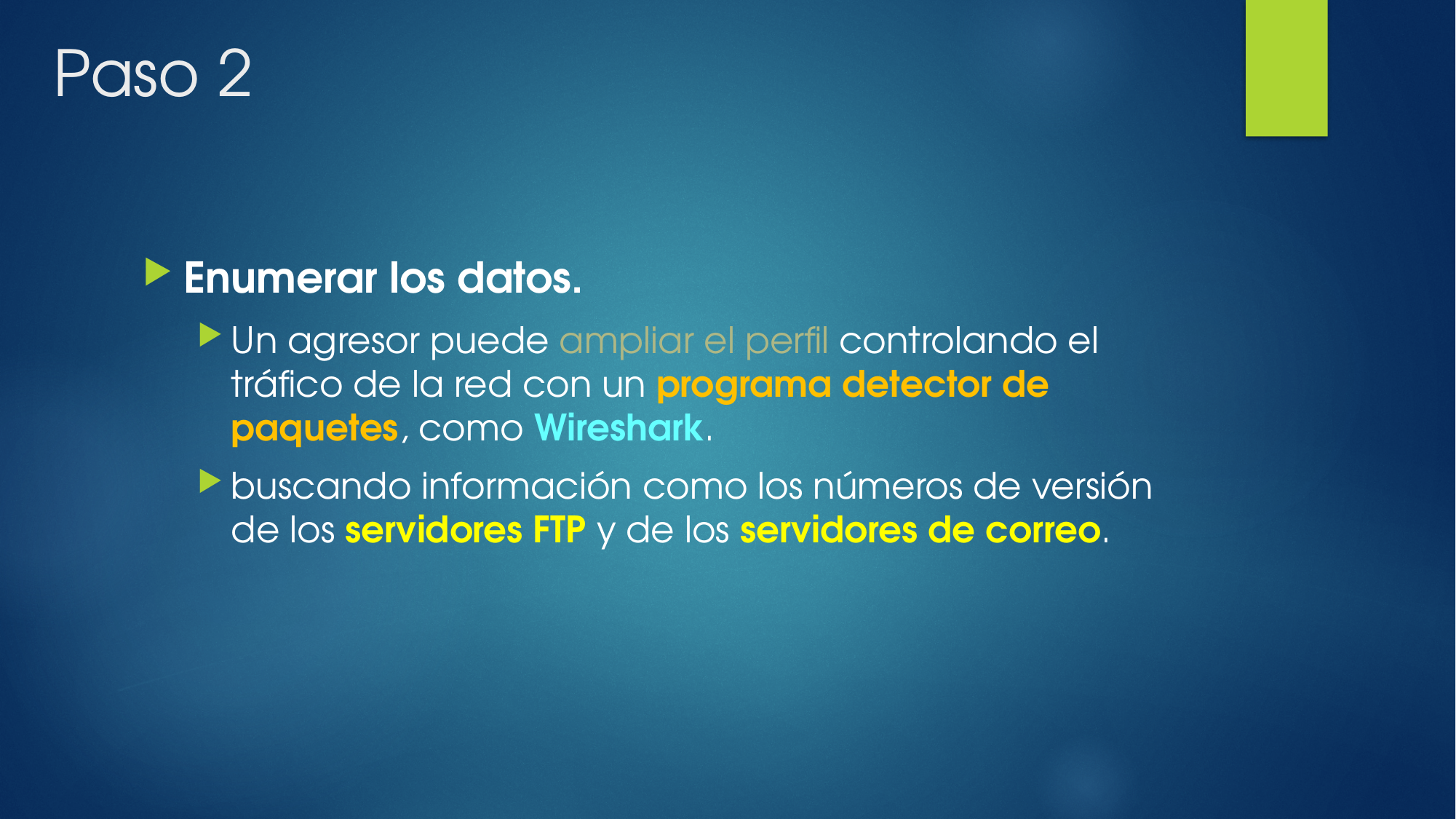

# Paso 2
Enumerar los datos.
Un agresor puede ampliar el perfil controlando el tráfico de la red con un programa detector de paquetes, como Wireshark.
buscando información como los números de versión de los servidores FTP y de los servidores de correo.